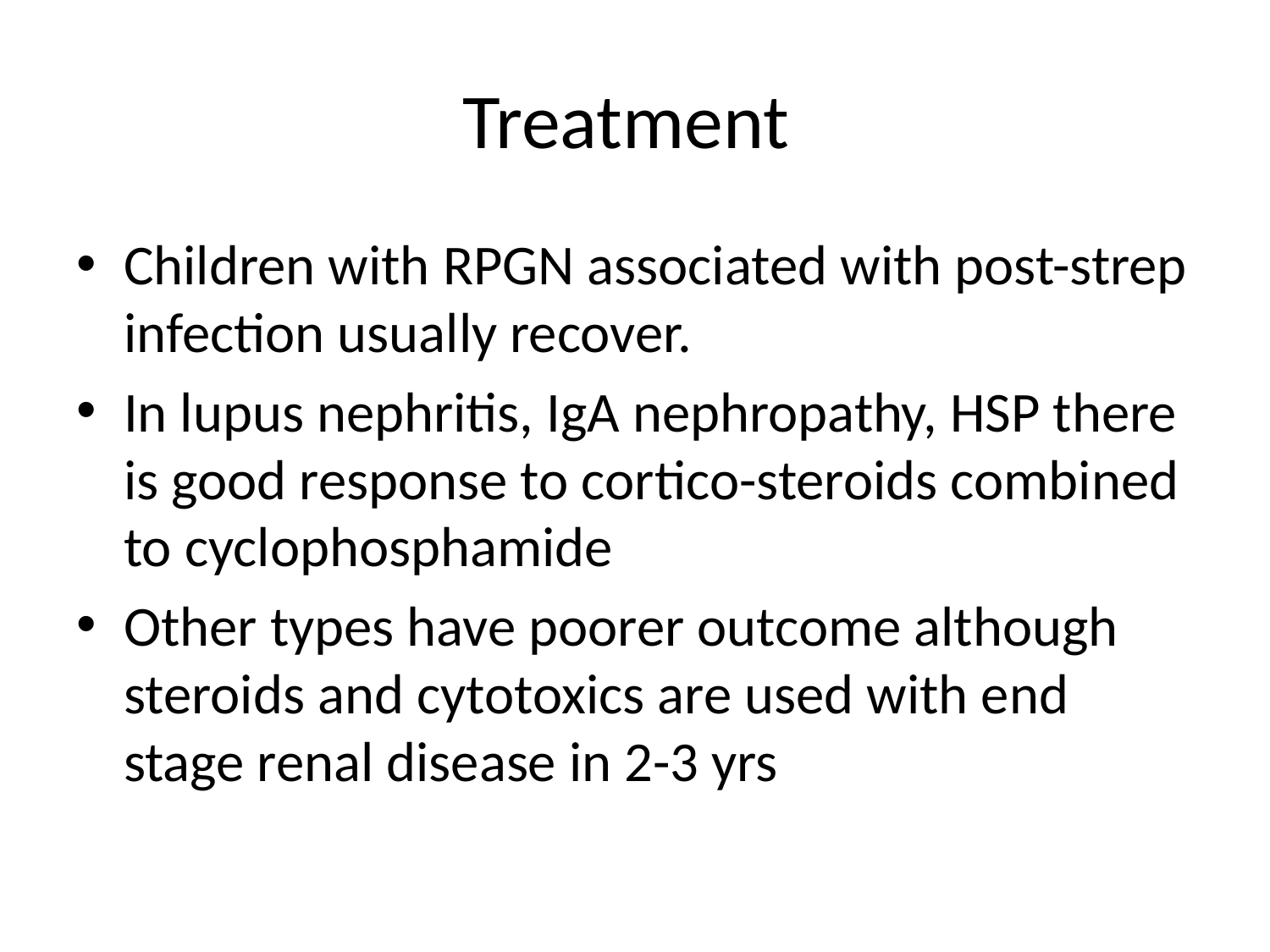

# Treatment
Children with RPGN associated with post-strep infection usually recover.
In lupus nephritis, IgA nephropathy, HSP there is good response to cortico-steroids combined to cyclophosphamide
Other types have poorer outcome although steroids and cytotoxics are used with end stage renal disease in 2-3 yrs